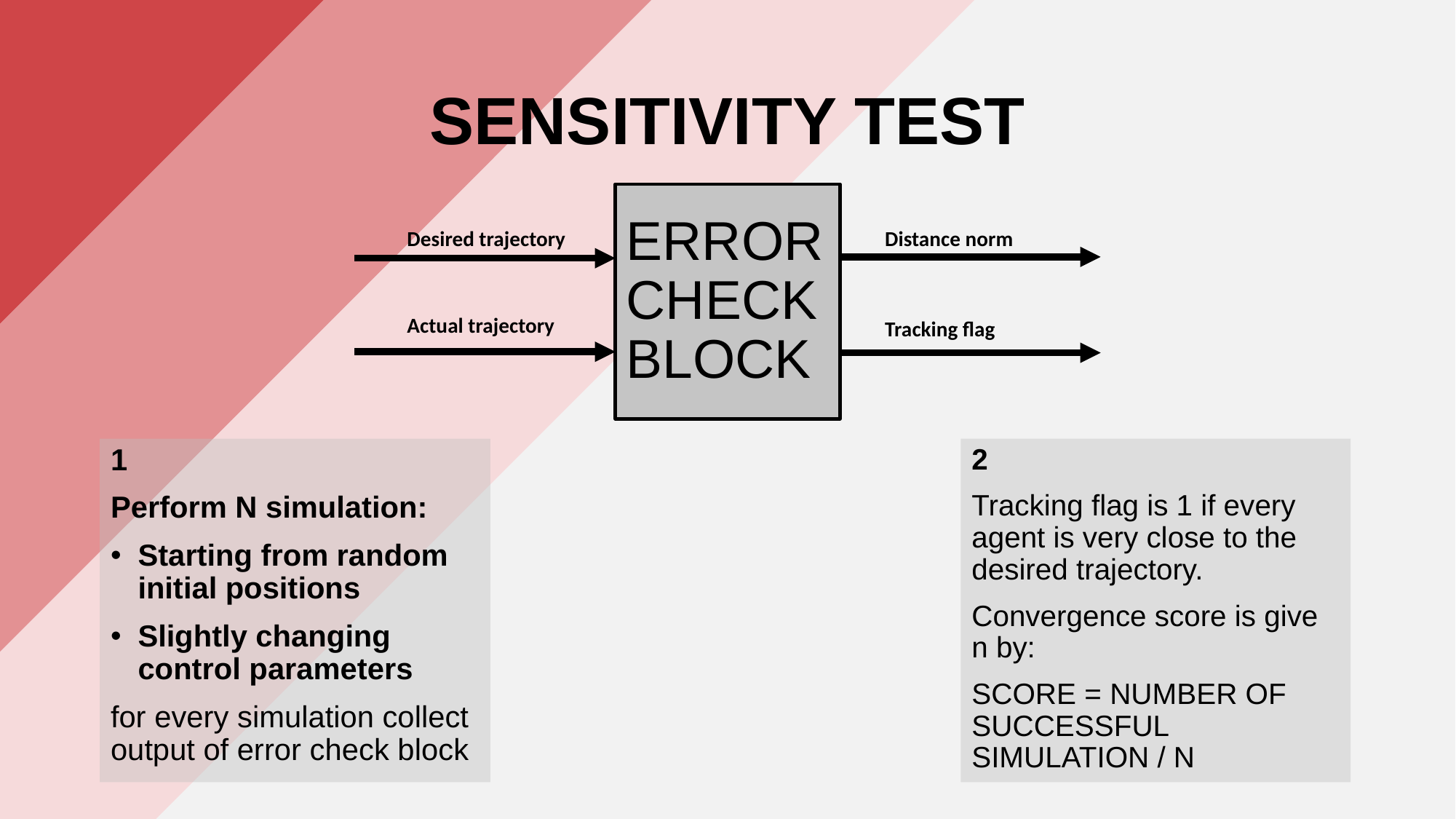

# SENSITIVITY TEST

ERROR CHECK BLOCK
Distance norm
Desired trajectory
Actual trajectory
Tracking flag

1
Perform N simulation:
Starting from random initial positions
Slightly changing control parameters
for every simulation collect output of error check block
2
Tracking flag is 1 if every agent is very close to the desired trajectory.
Convergence score is give n by:
SCORE = NUMBER OF SUCCESSFUL SIMULATION / N